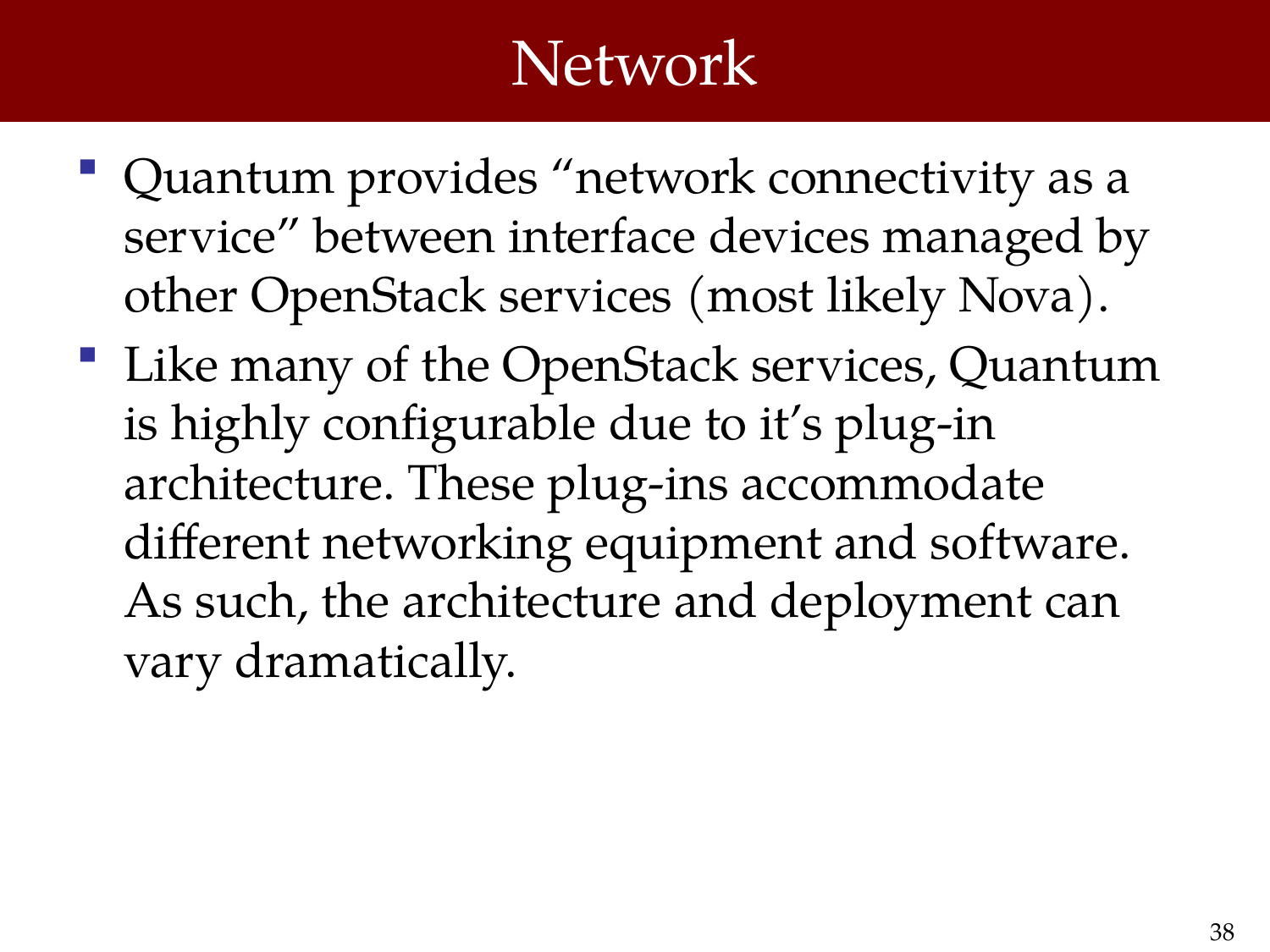

# Network
Quantum provides “network connectivity as a service” between interface devices managed by other OpenStack services (most likely Nova).
Like many of the OpenStack services, Quantum is highly configurable due to it’s plug-in architecture. These plug-ins accommodate different networking equipment and software. As such, the architecture and deployment can vary dramatically.
38